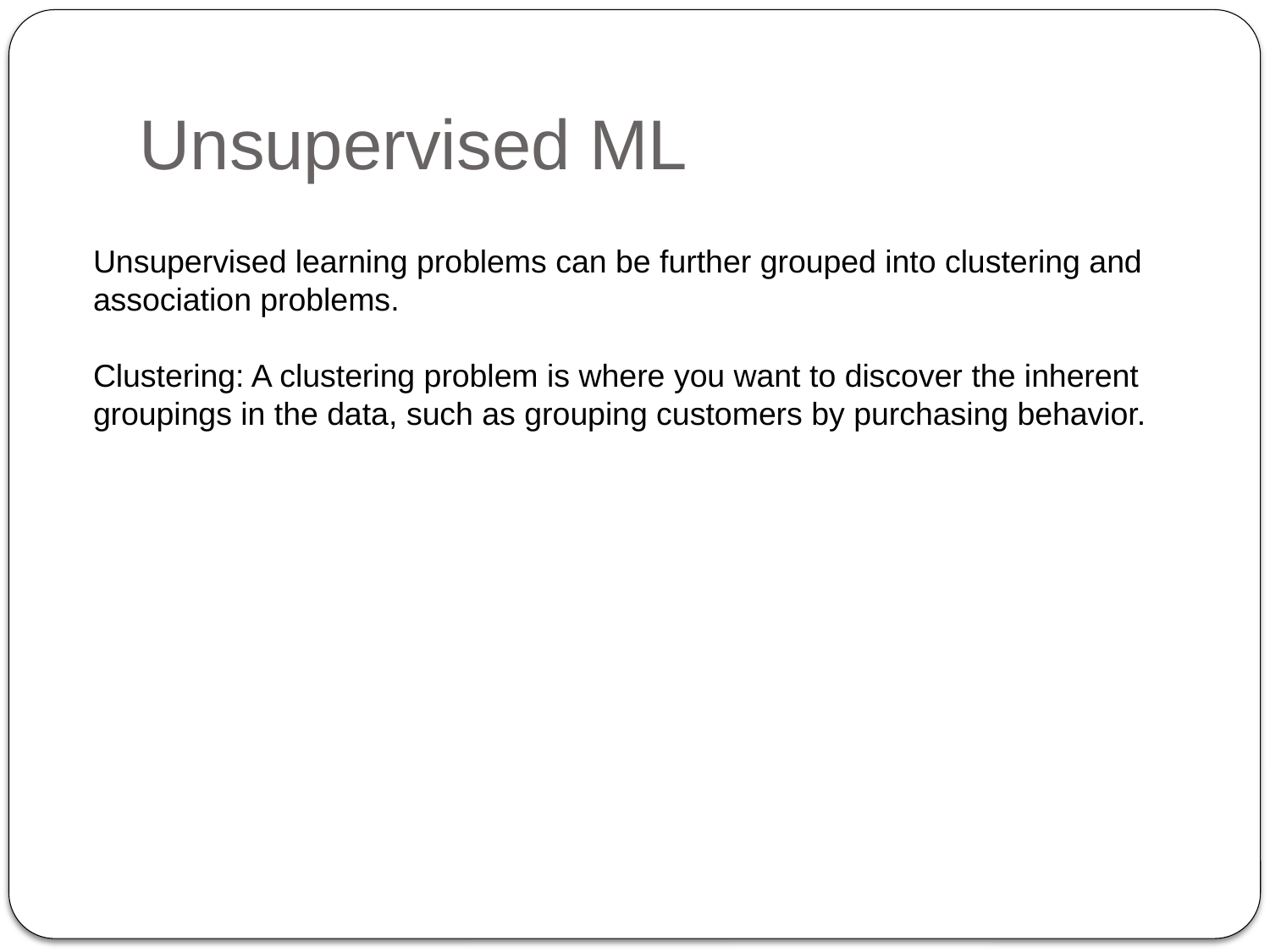

Unsupervised ML

Unsupervised learning problems can be further grouped into clustering and association problems.

Clustering: A clustering problem is where you want to discover the inherent groupings in the data, such as grouping customers by purchasing behavior.